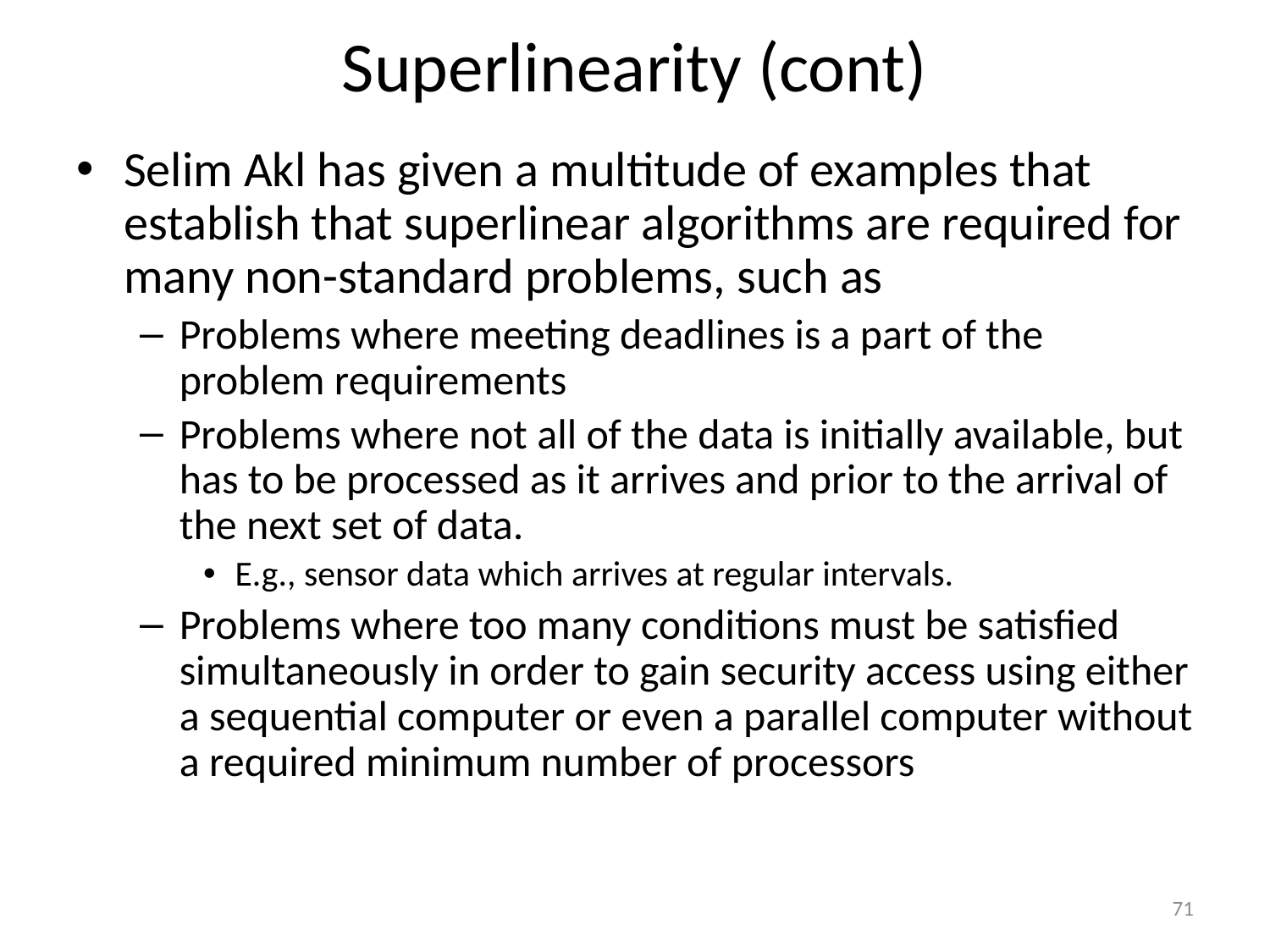

# Superlinearity (cont)
Selim Akl has given a multitude of examples that establish that superlinear algorithms are required for many non-standard problems, such as
Problems where meeting deadlines is a part of the problem requirements
Problems where not all of the data is initially available, but has to be processed as it arrives and prior to the arrival of the next set of data.
E.g., sensor data which arrives at regular intervals.
Problems where too many conditions must be satisfied simultaneously in order to gain security access using either a sequential computer or even a parallel computer without a required minimum number of processors
71